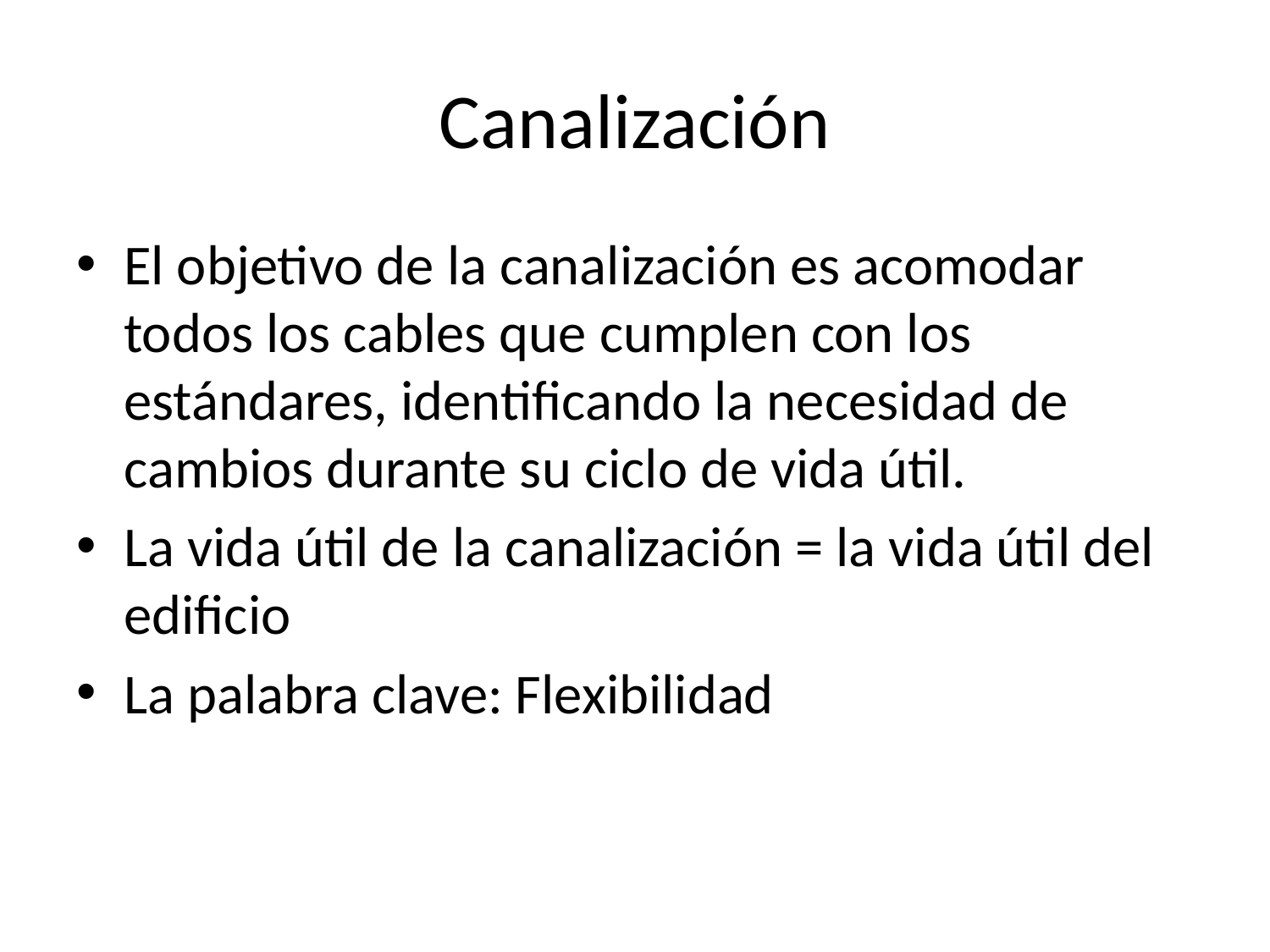

# Canalización
El objetivo de la canalización es acomodar todos los cables que cumplen con los estándares, identificando la necesidad de cambios durante su ciclo de vida útil.
La vida útil de la canalización = la vida útil del edificio
La palabra clave: Flexibilidad